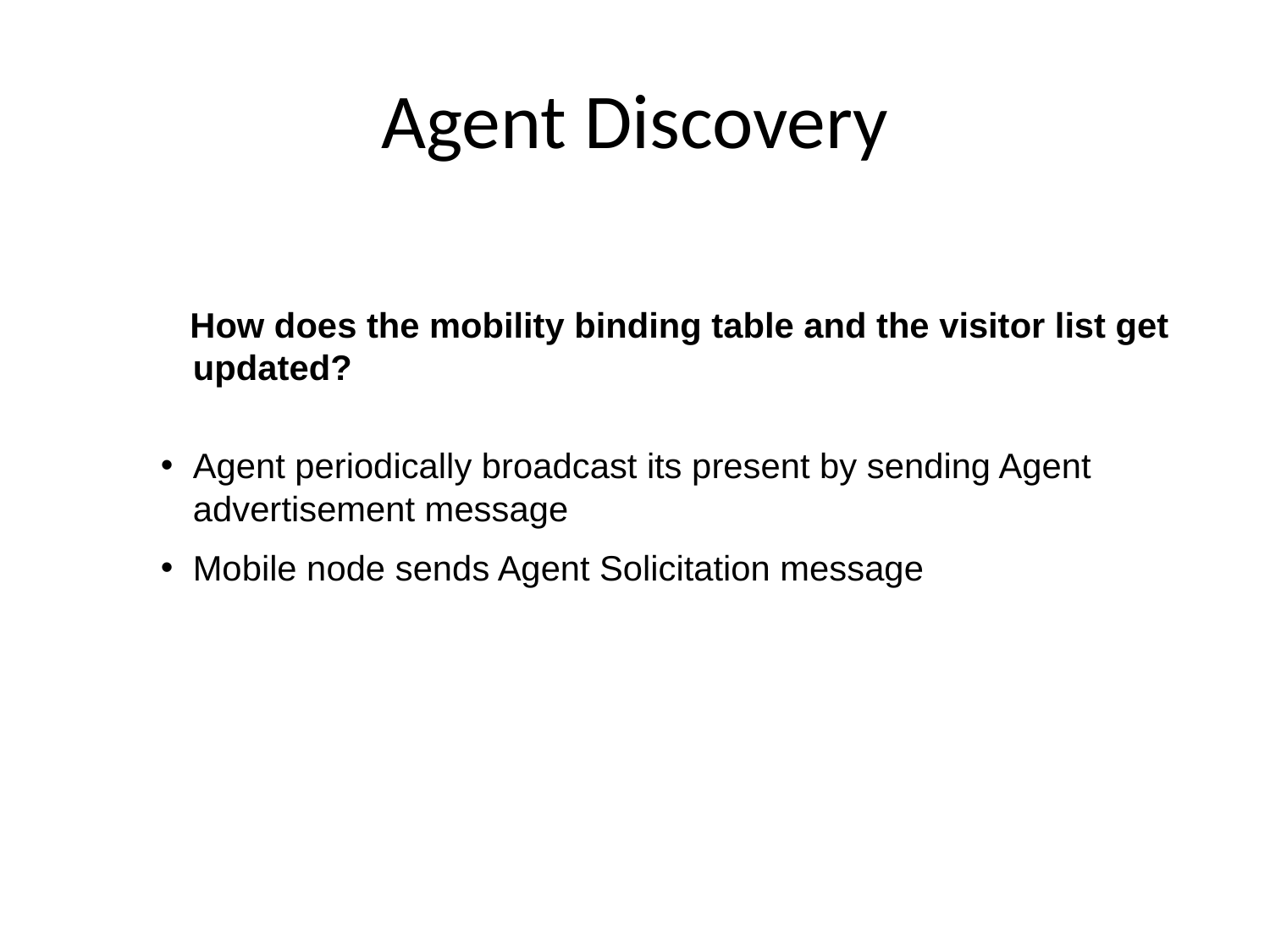

# Agent Discovery
   How does the mobility binding table and the visitor list get updated?

Agent periodically broadcast its present by sending Agent advertisement message
Mobile node sends Agent Solicitation message